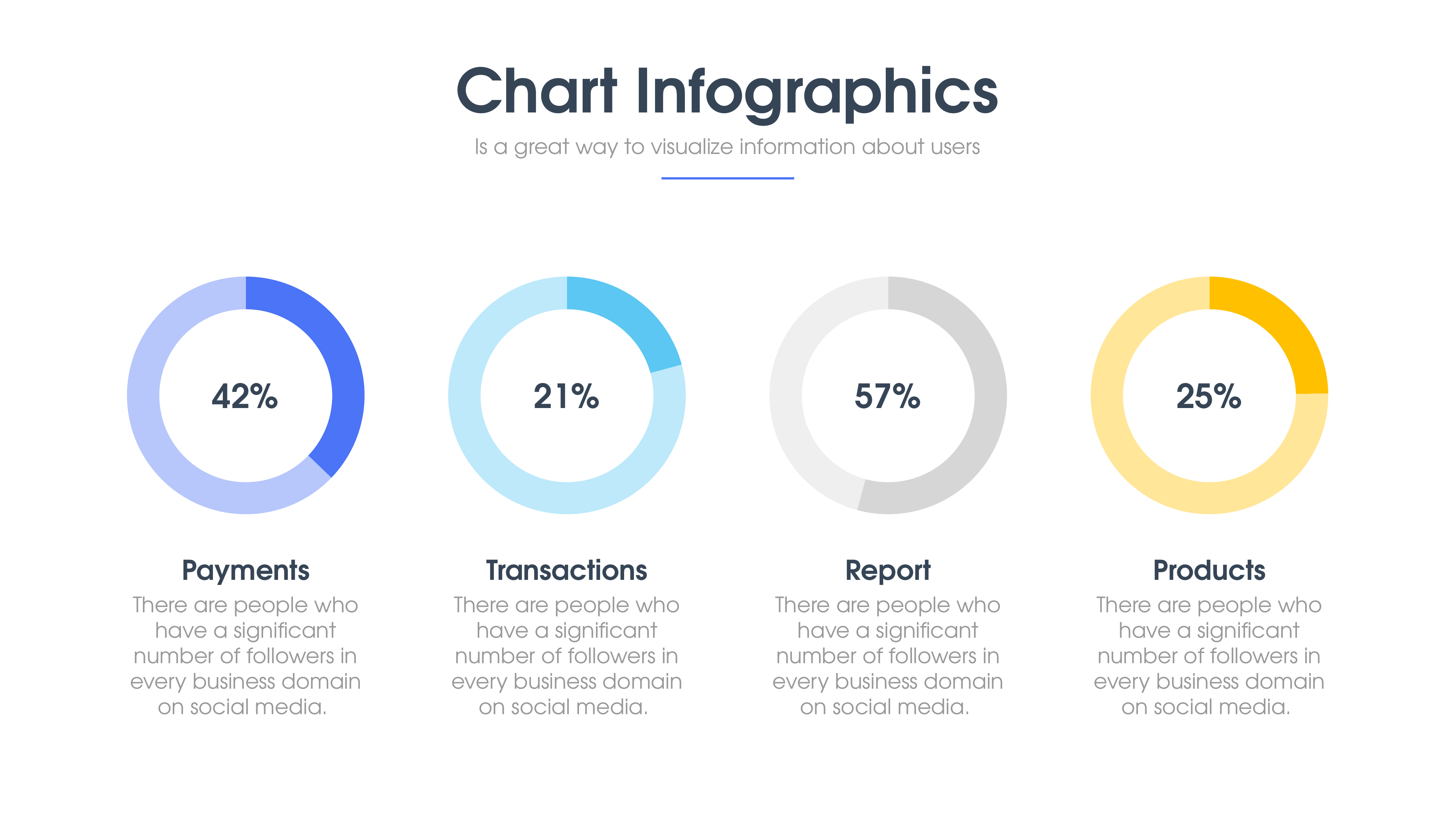

Chart Infographics
Is a great way to visualize information about users

### Chart

| Category | Region 1 |
|---|---|
| April | 45.0 |
| May | 76.0 |

### Chart

| Category | Region 1 |
|---|---|
| April | 20.0 |
| May | 76.0 |

### Chart

| Category | Region 1 |
|---|---|
| April | 90.0 |
| May | 76.0 |

### Chart

| Category | Region 1 |
|---|---|
| April | 24.0 |
| May | 73.0 |

42%
21%
57%
25%
Payments
There are people who have a significant number of followers in every business domain on social media.
Transactions
There are people who have a significant number of followers in every business domain on social media.
Report
There are people who have a significant number of followers in every business domain on social media.
Products
There are people who have a significant number of followers in every business domain on social media.